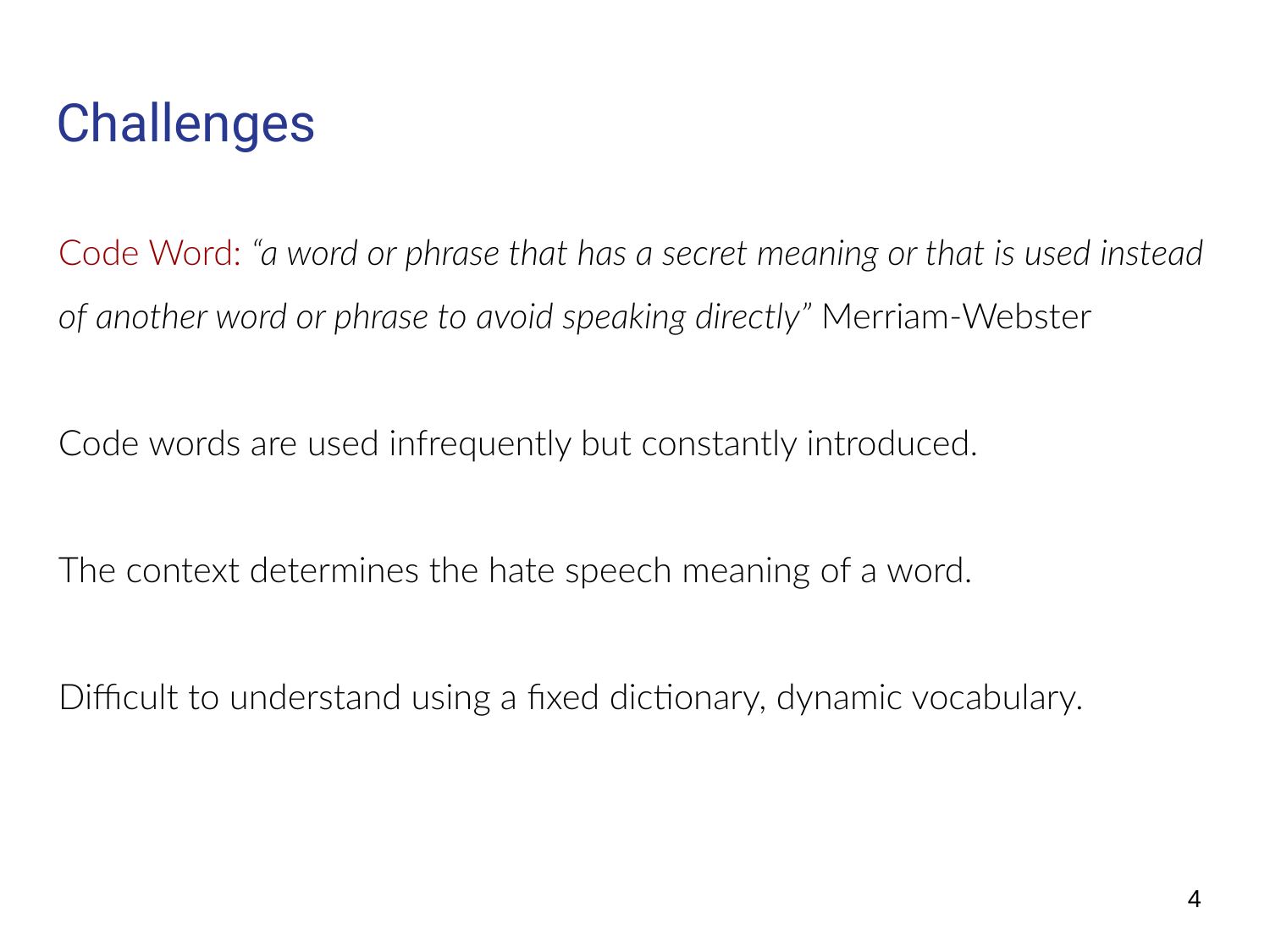

# Challenges
Code Word: “a word or phrase that has a secret meaning or that is used instead of another word or phrase to avoid speaking directly” Merriam-Webster

Code words are used infrequently but constantly introduced.

The context determines the hate speech meaning of a word.

Difficult to understand using a fixed dictionary, dynamic vocabulary.
4